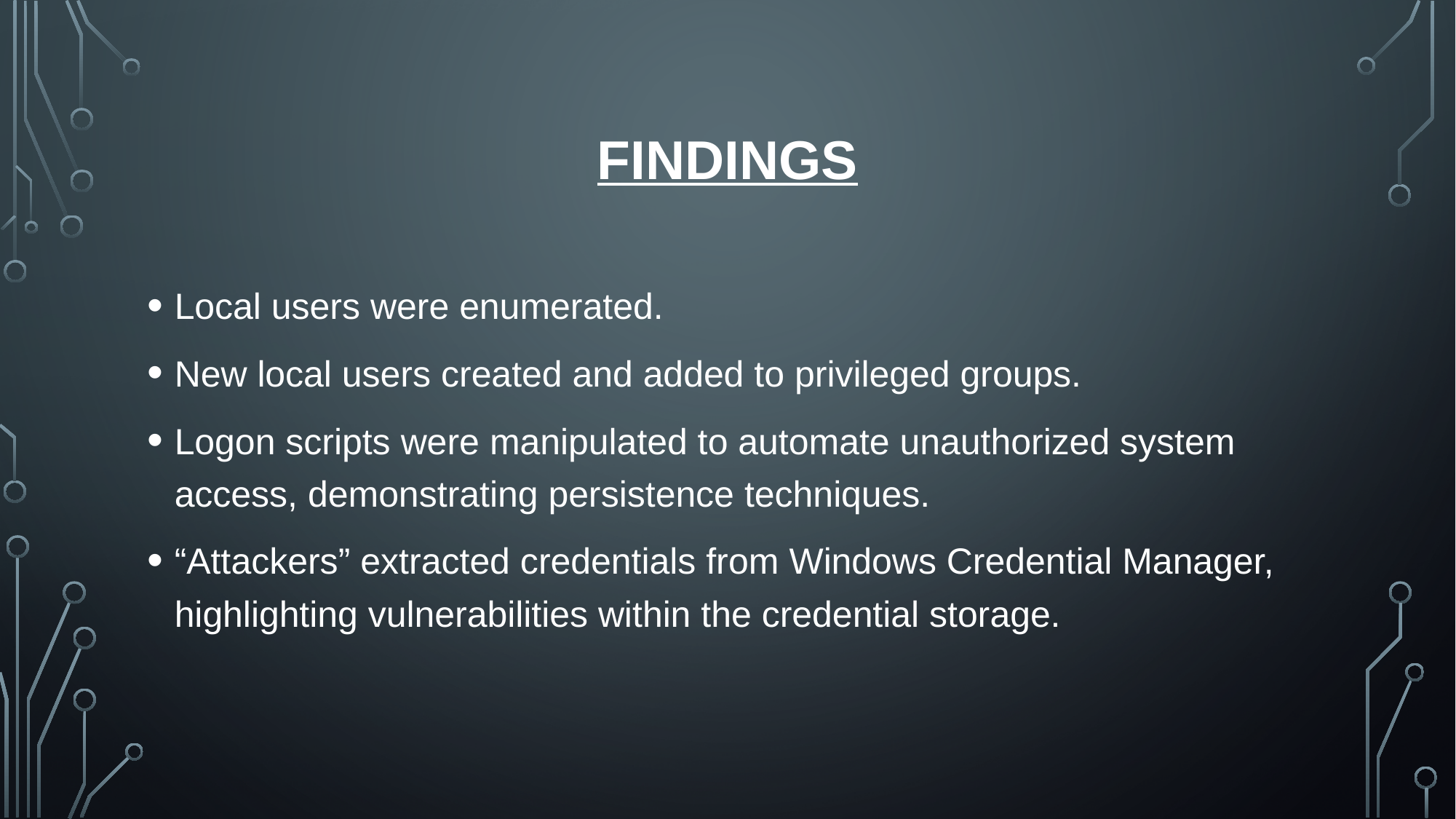

# findings
Local users were enumerated.
New local users created and added to privileged groups.
Logon scripts were manipulated to automate unauthorized system access, demonstrating persistence techniques.
“Attackers” extracted credentials from Windows Credential Manager, highlighting vulnerabilities within the credential storage.